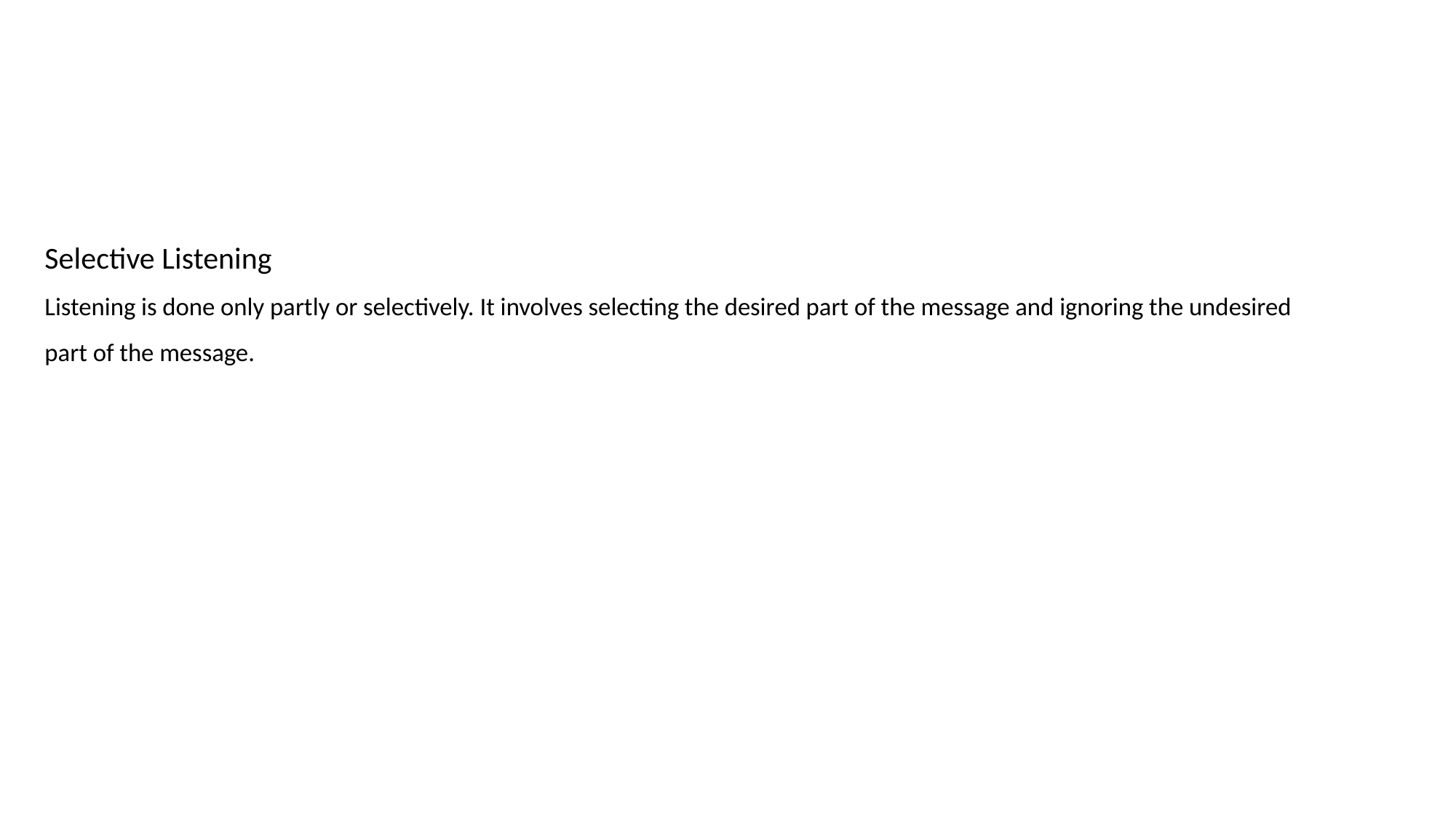

# Selective Listening Listening is done only partly or selectively. It involves selecting the desired part of the message and ignoring the undesired part of the message.